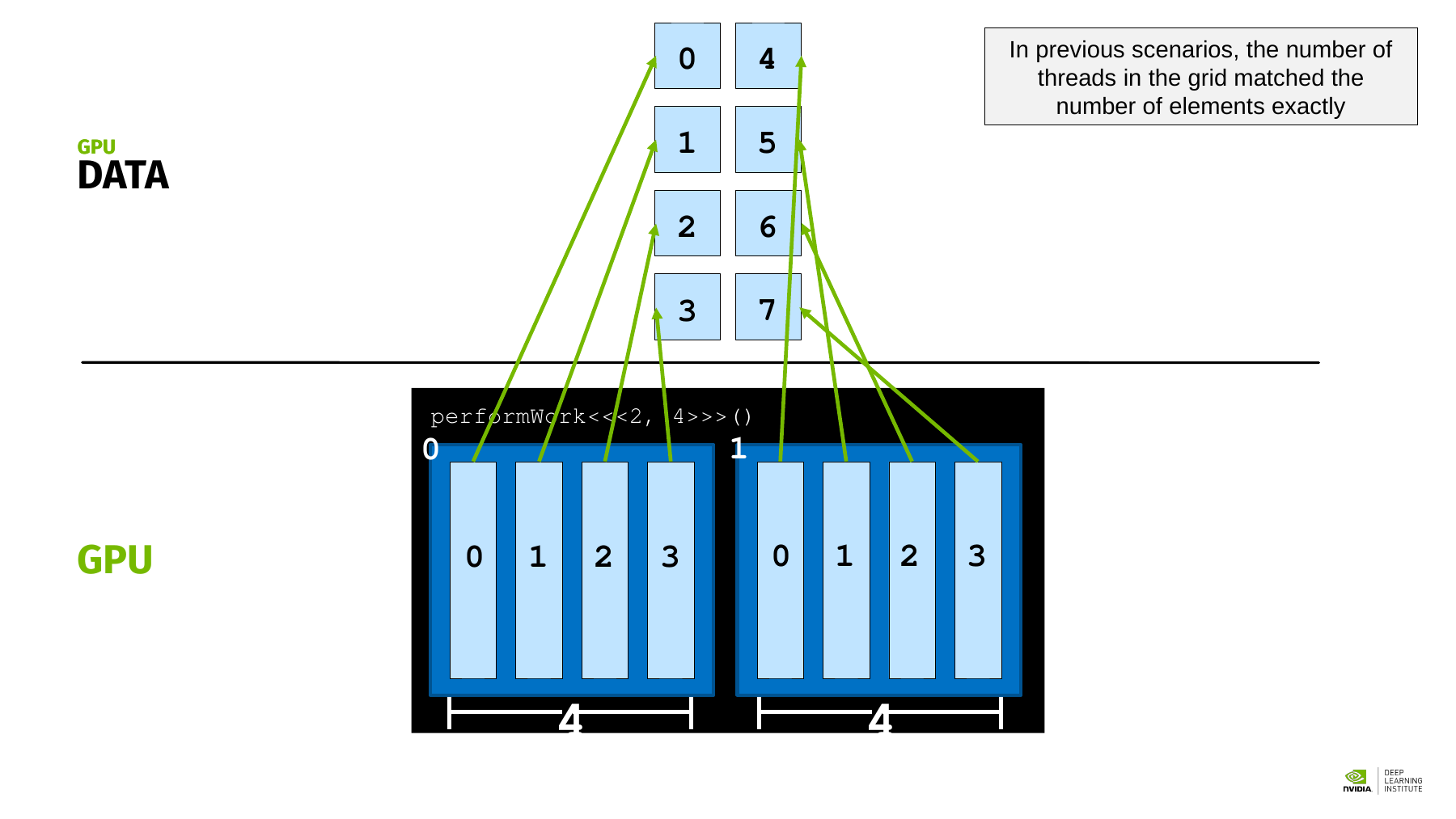

In previous scenarios, the number of threads in the grid matched the number of elements exactly
4
5
6
7
0
1
2
3
GPU
GPU
DATA

performWork<<<2, 4>>>()
1
0

0
1
2
3
0
1
2
3
GPU
4
4